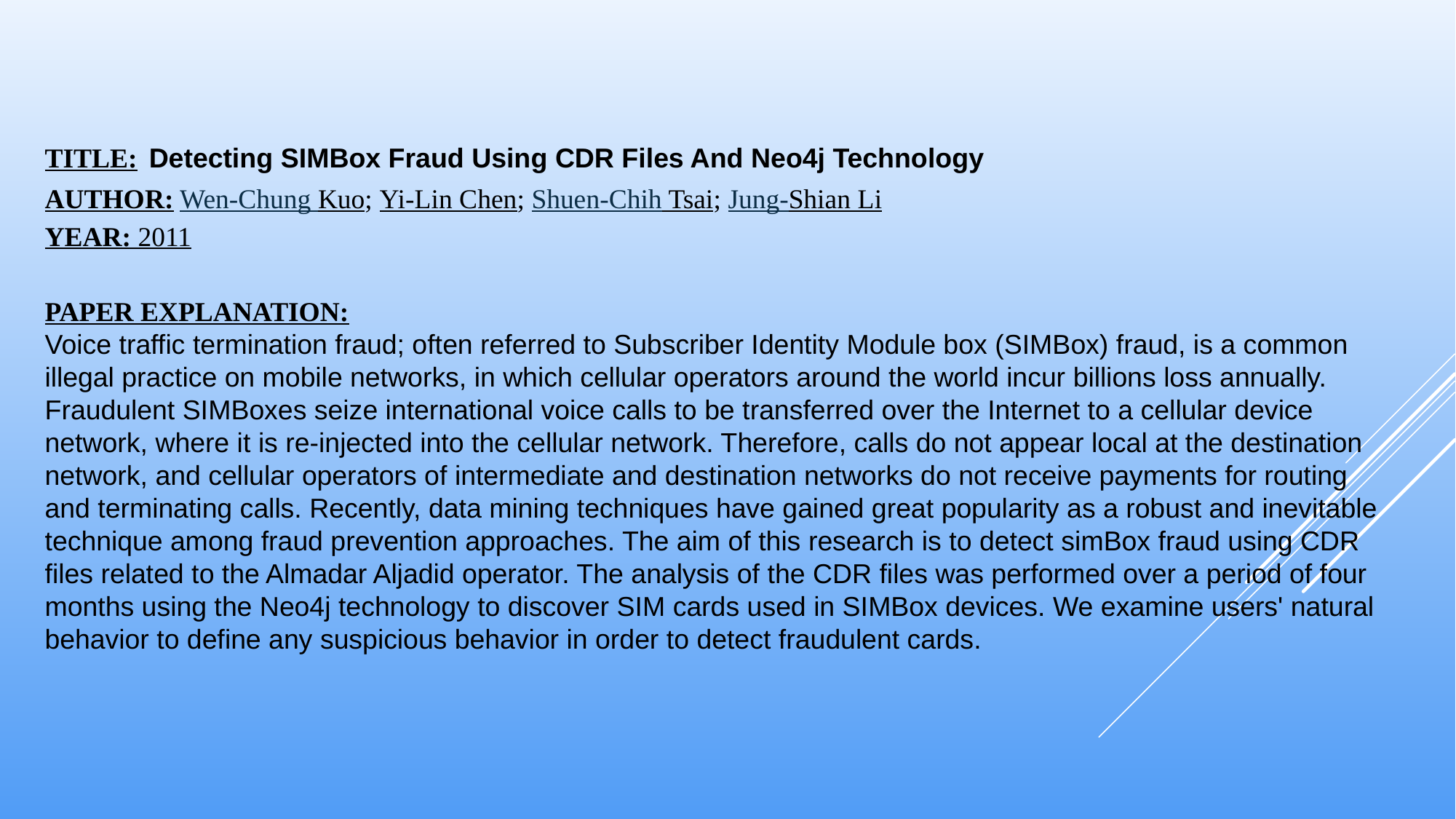

TITLE: Detecting SIMBox Fraud Using CDR Files And Neo4j Technology
AUTHOR: Wen-Chung Kuo; Yi-Lin Chen; Shuen-Chih Tsai; Jung-Shian Li
YEAR: 2011

PAPER EXPLANATION:
Voice traffic termination fraud; often referred to Subscriber Identity Module box (SIMBox) fraud, is a common illegal practice on mobile networks, in which cellular operators around the world incur billions loss annually. Fraudulent SIMBoxes seize international voice calls to be transferred over the Internet to a cellular device network, where it is re-injected into the cellular network. Therefore, calls do not appear local at the destination network, and cellular operators of intermediate and destination networks do not receive payments for routing and terminating calls. Recently, data mining techniques have gained great popularity as a robust and inevitable technique among fraud prevention approaches. The aim of this research is to detect simBox fraud using CDR files related to the Almadar Aljadid operator. The analysis of the CDR files was performed over a period of four months using the Neo4j technology to discover SIM cards used in SIMBox devices. We examine users' natural behavior to define any suspicious behavior in order to detect fraudulent cards.